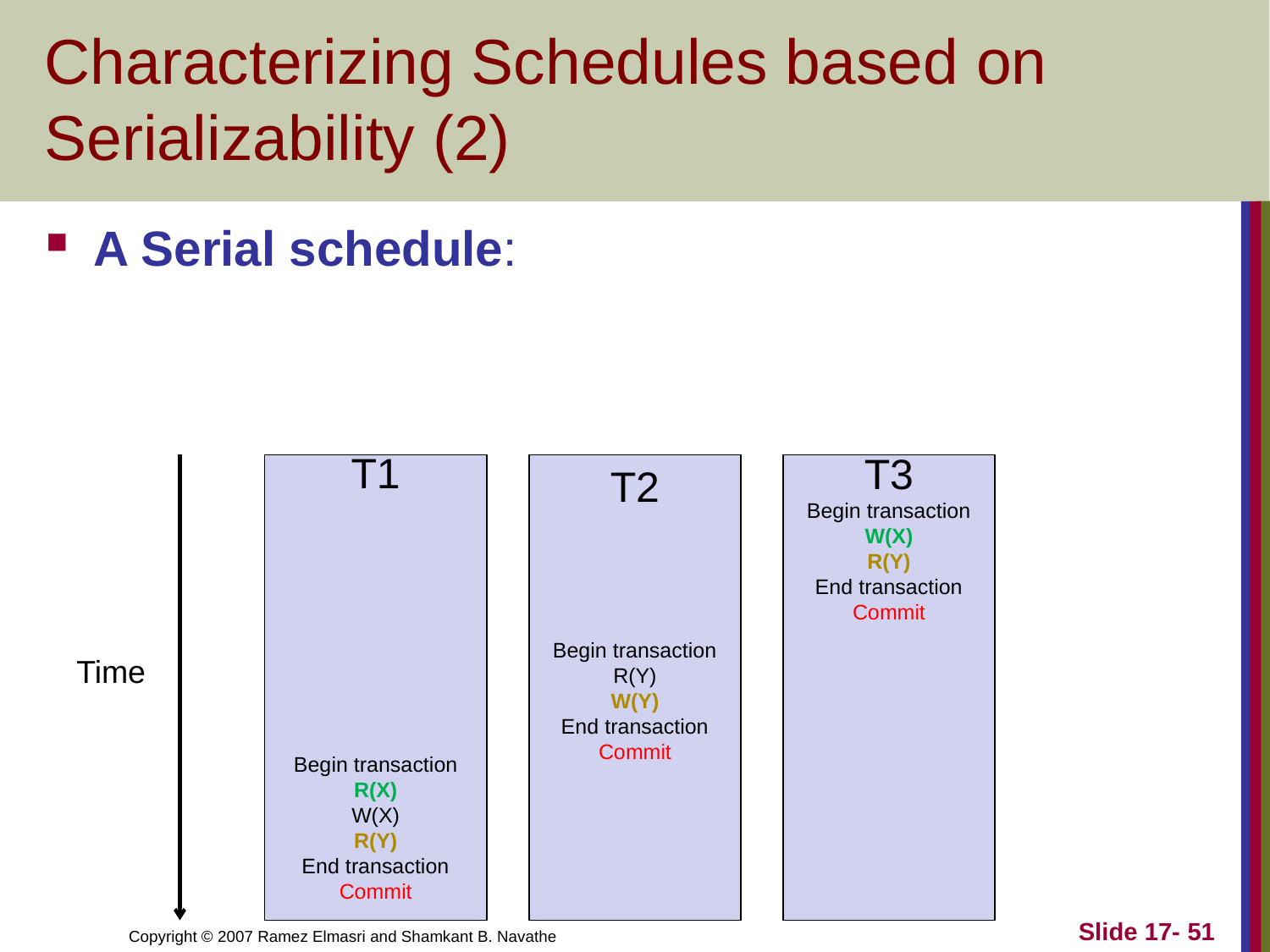

# Characterizing Schedules based on Serializability (2)
A Serial schedule:

T1

Begin transaction
R(X)
W(X)
R(Y)
End transaction
Commit

T2

Begin transaction
R(Y)
W(Y)
End transaction
Commit

T3
Begin transaction
W(X)
R(Y)
End transaction
Commit

Time
Slide 17- 51